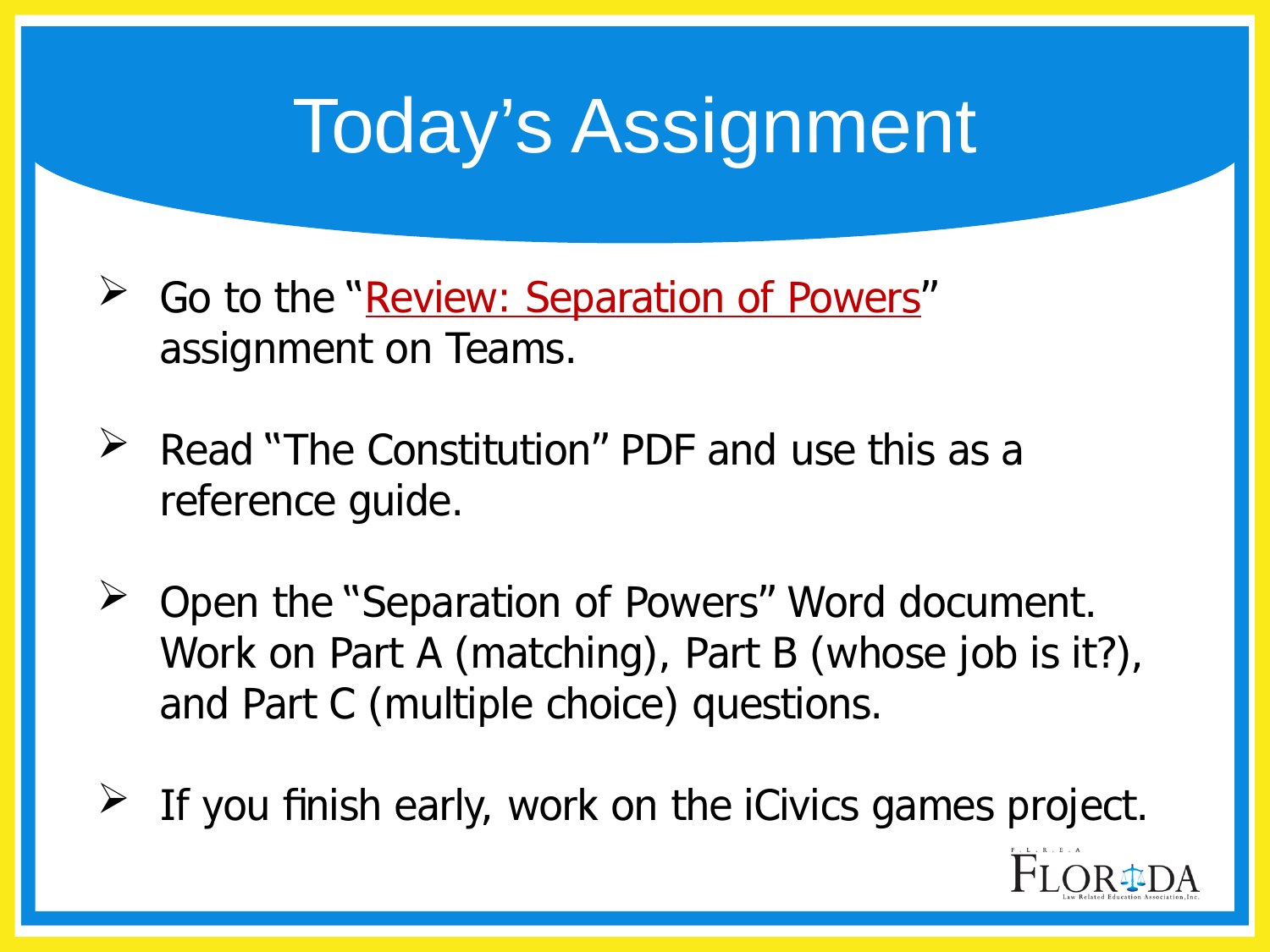

# Today’s Assignment
Go to the “Review: Separation of Powers” assignment on Teams.

Read “The Constitution” PDF and use this as a reference guide.

Open the “Separation of Powers” Word document.  Work on Part A (matching), Part B (whose job is it?), and Part C (multiple choice) questions.

If you finish early, work on the iCivics games project.